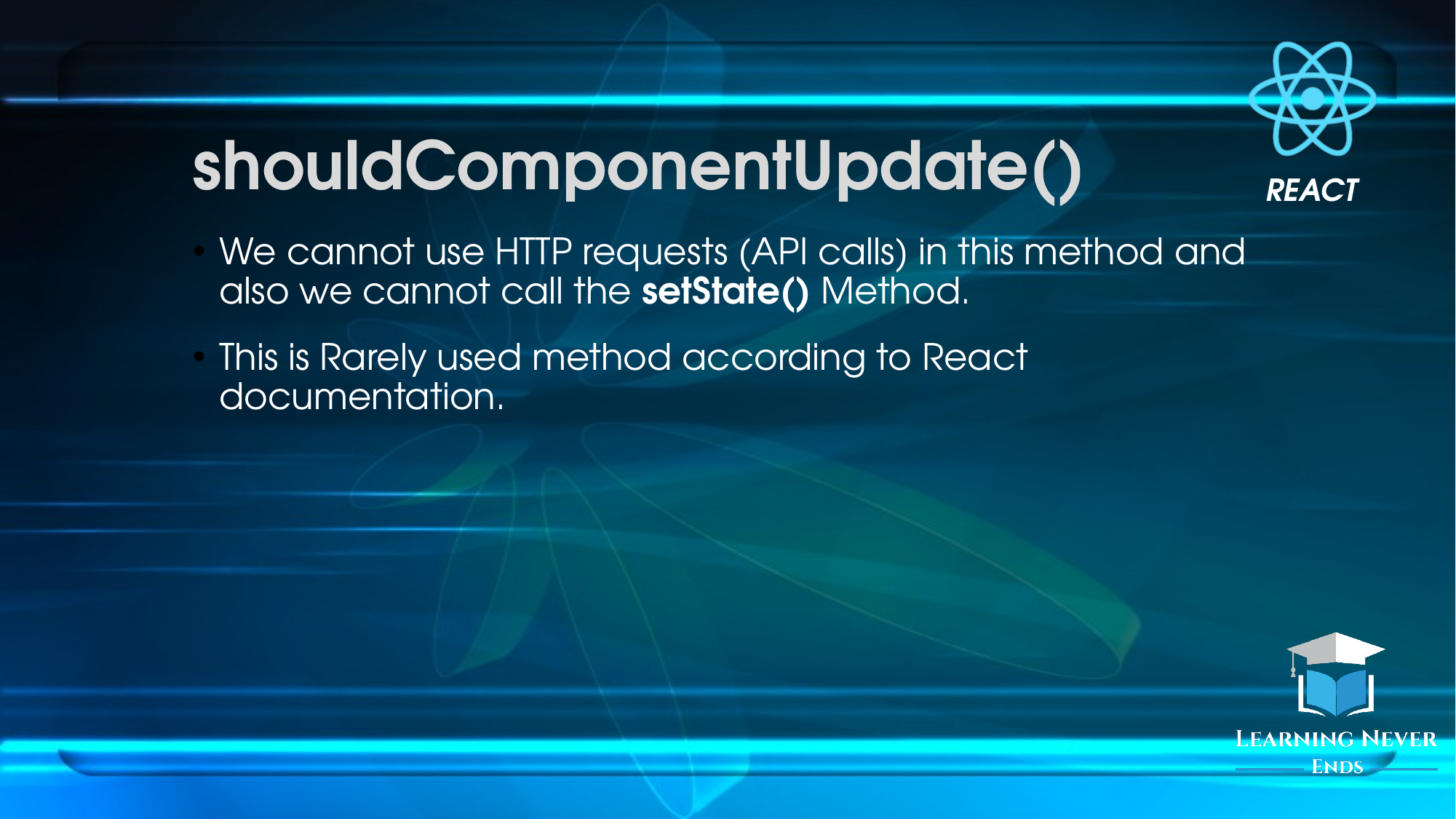

# shouldComponentUpdate()
We cannot use HTTP requests (API calls) in this method and also we cannot call the setState() Method.
This is Rarely used method according to React documentation.